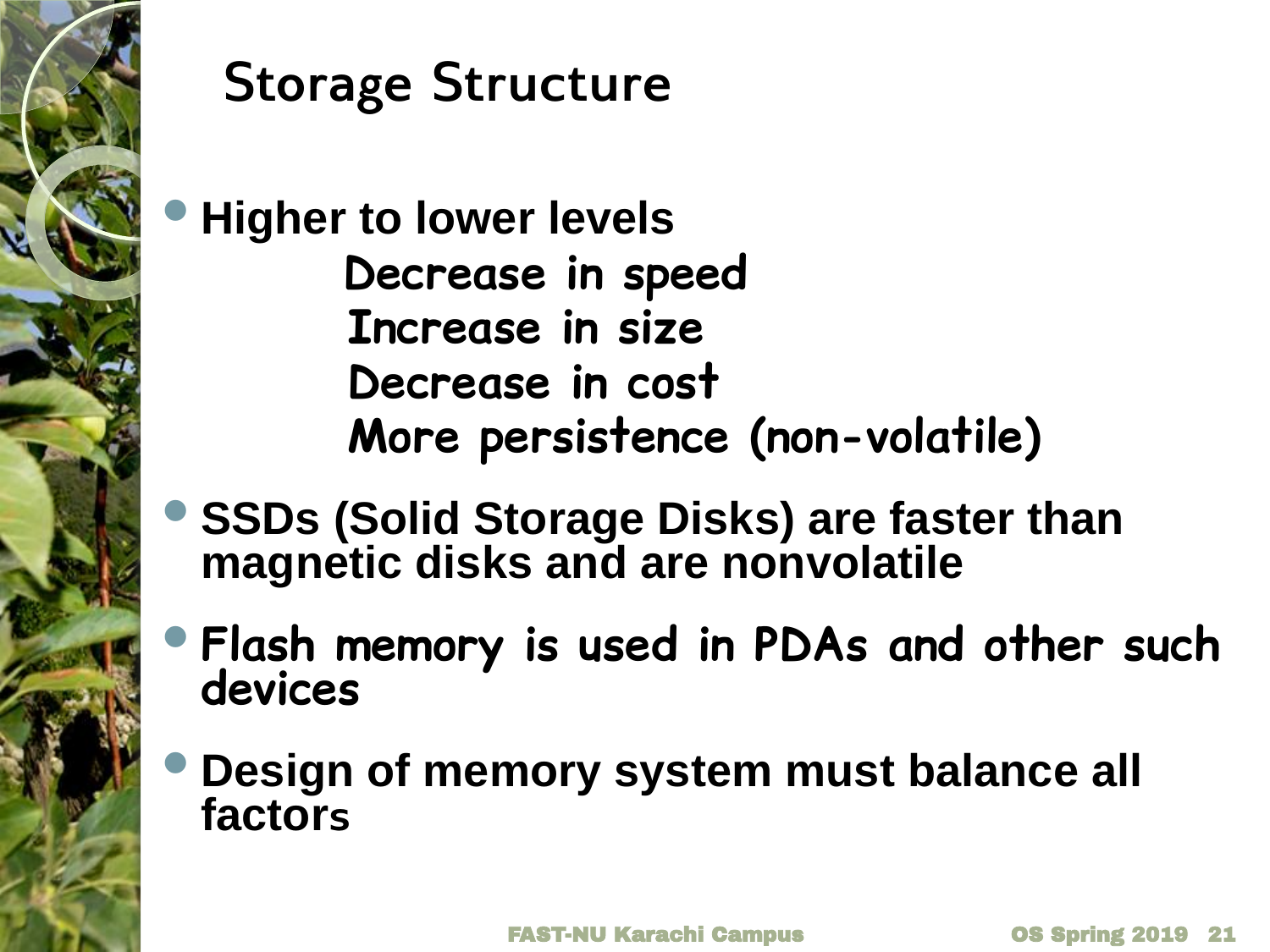

# Storage Structure
Higher to lower levels
		 Decrease in speed
		 Increase in size
		 Decrease in cost
		 More persistence (non-volatile)

SSDs (Solid Storage Disks) are faster than magnetic disks and are nonvolatile

Flash memory is used in PDAs and other such devices

Design of memory system must balance all factors
FAST-NU Karachi Campus
OS Spring 2019
21